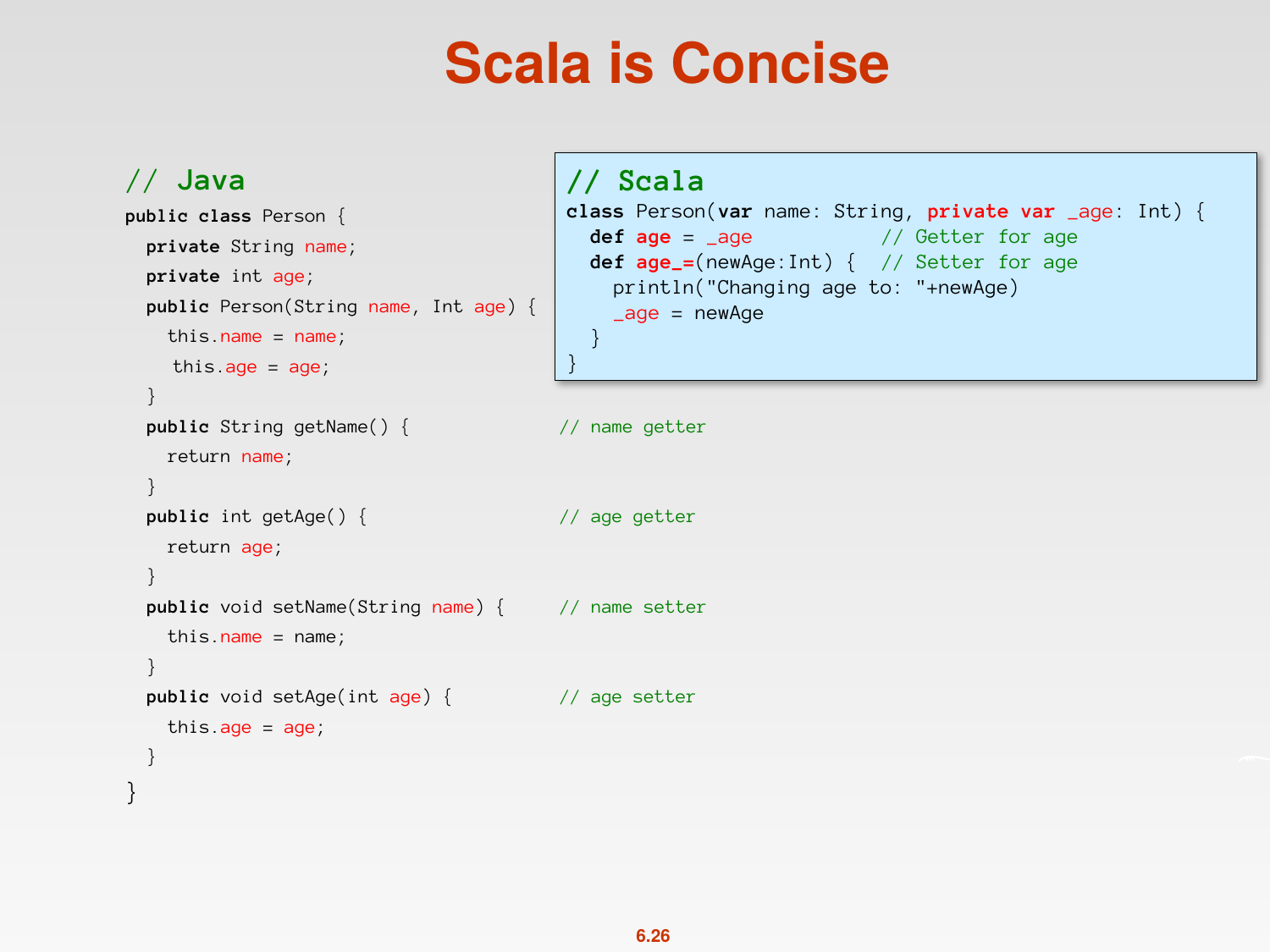

# Scala is Concise
// Java
public class Person {
  private String name;
  private int age;
  public Person(String name, Int age) {
    this.name = name;
	this.age = age;
  }
  public String getName() {              // name getter
    return name;
  }
  public int getAge() {                  // age getter
    return age;
  }
  public void setName(String name) {     // name setter
    this.name = name;
  }
  public void setAge(int age) {          // age setter
    this.age = age;
  }
}

// Scala
class Person(var name: String, private var _age: Int) {
  def age = _age           // Getter for age
  def age_=(newAge:Int) {  // Setter for age
    println("Changing age to: "+newAge)
    _age = newAge
  }
}